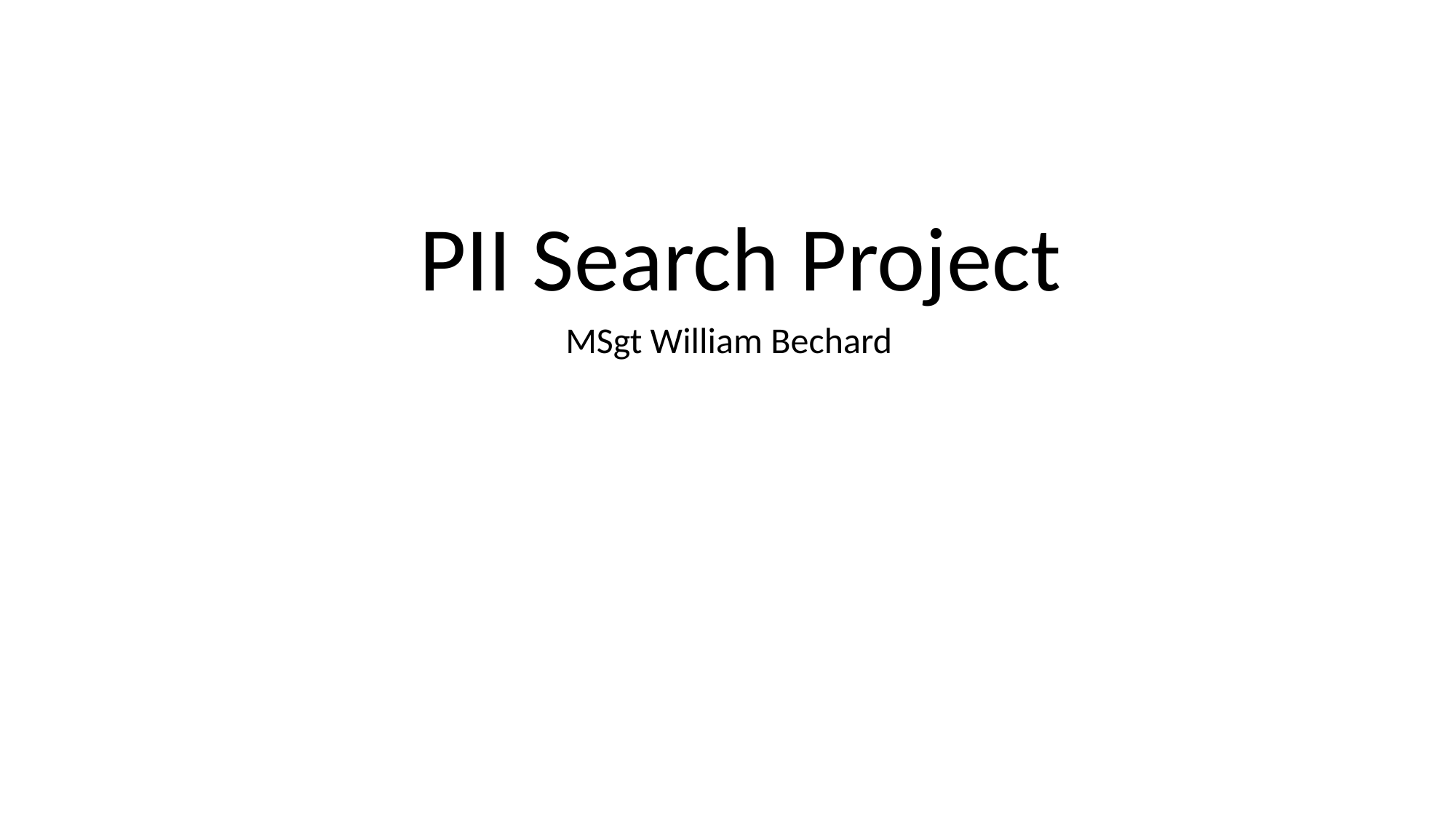

# PII Search Project
MSgt William Bechard